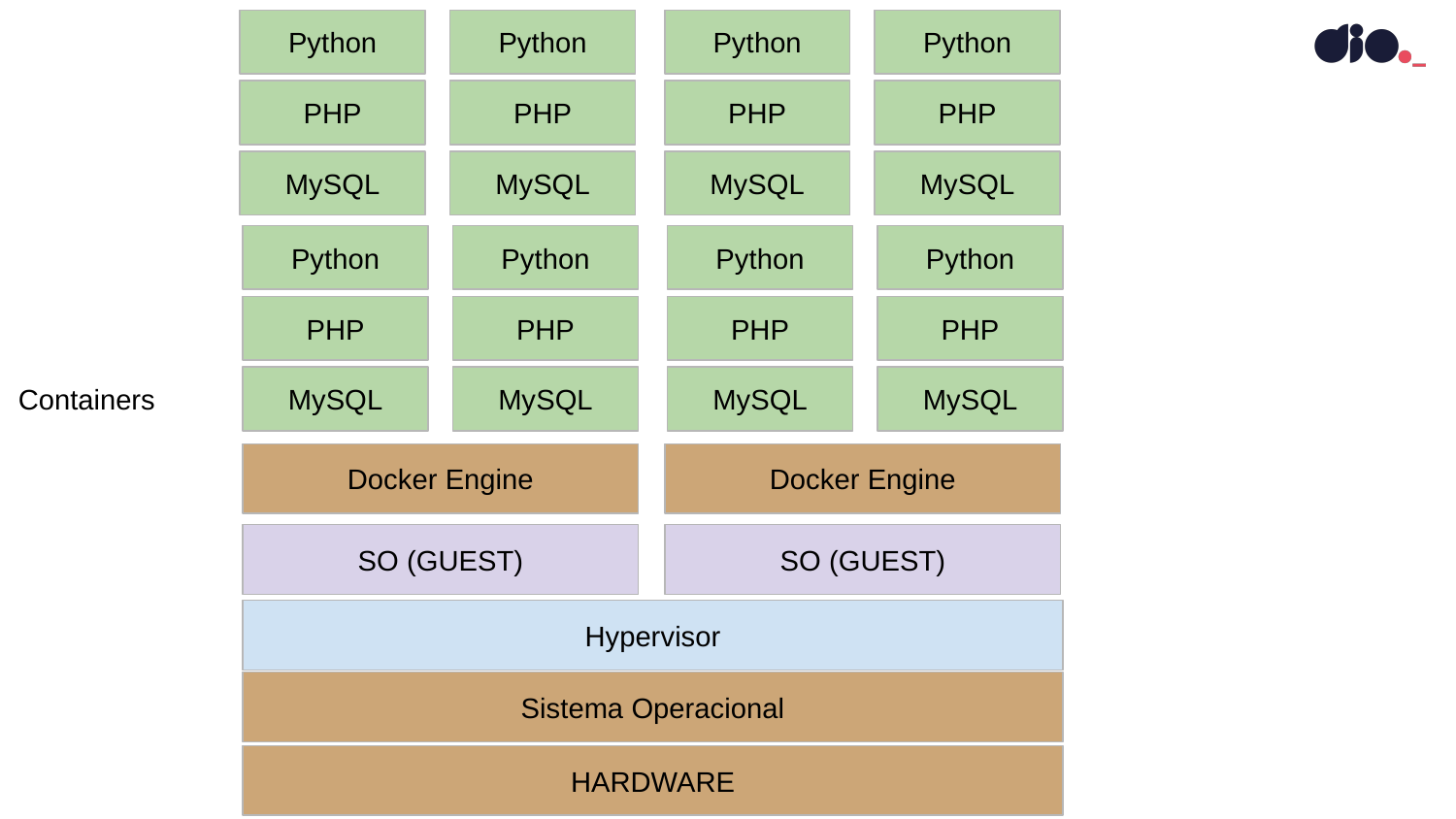

Python
Python
Python
Python
PHP
PHP
PHP
PHP
MySQL
MySQL
MySQL
MySQL
Python
Python
Python
Python
PHP
PHP
PHP
PHP
MySQL
MySQL
MySQL
MySQL
Containers
Docker Engine
Docker Engine
SO (GUEST)
SO (GUEST)
Hypervisor
Sistema Operacional
HARDWARE